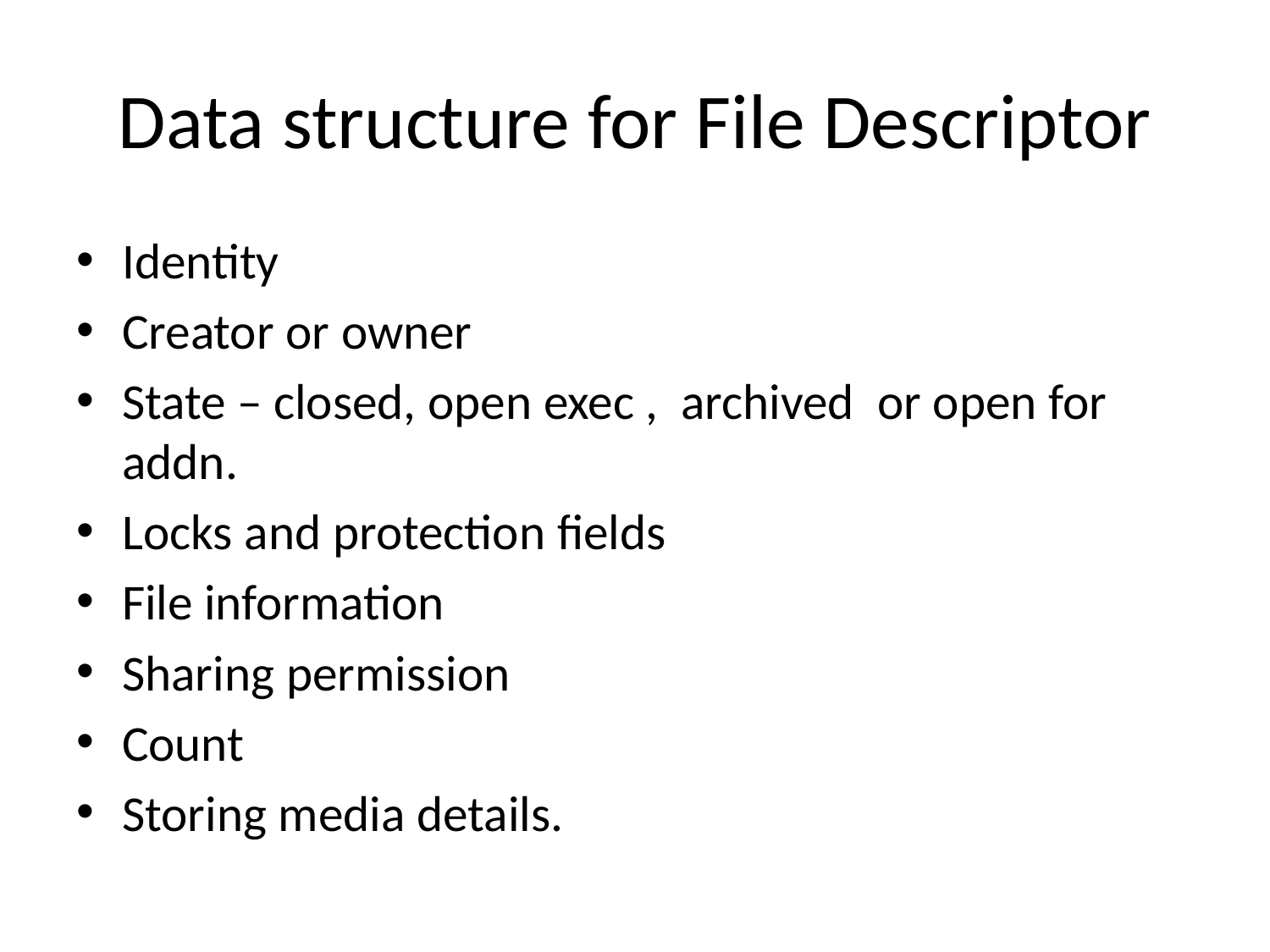

# Data structure for File Descriptor
Identity
Creator or owner
State – closed, open exec ,  archived  or open for addn.
Locks and protection fields
File information
Sharing permission
Count
Storing media details.